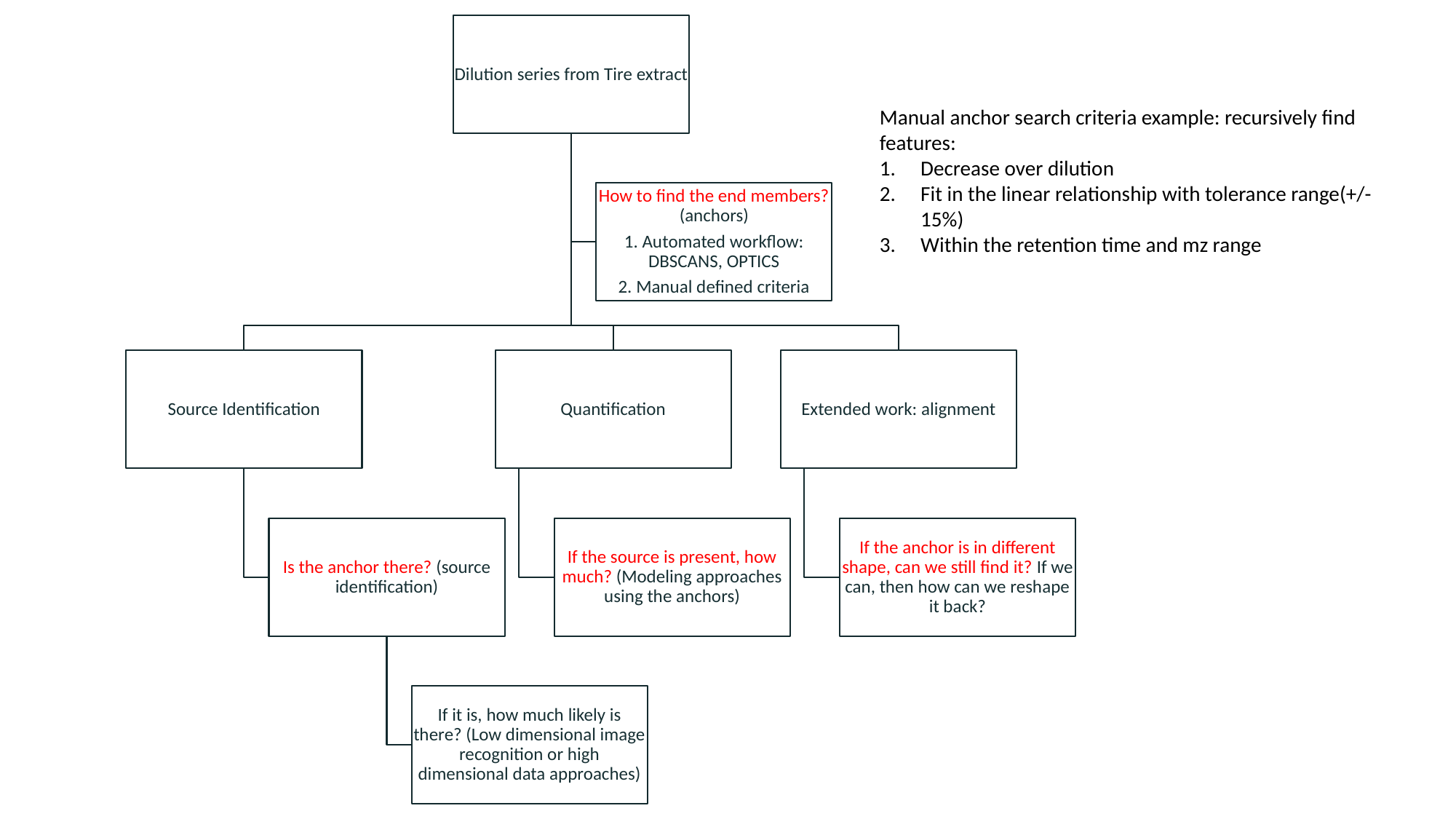

Dilution series from Tire extract
Extended work: alignment
If the anchor is in different shape, can we still find it? If we can, then how can we reshape it back?
Quantification
If the source is present, how much? (Modeling approaches using the anchors)
Source Identification
Is the anchor there? (source identification)
If it is, how much likely is there? (Low dimensional image recognition or high dimensional data approaches)
How to find the end members? (anchors)
1. Automated workflow: DBSCANS, OPTICS
2. Manual defined criteria
Manual anchor search criteria example: recursively find features:
Decrease over dilution
Fit in the linear relationship with tolerance range(+/-15%)
Within the retention time and mz range